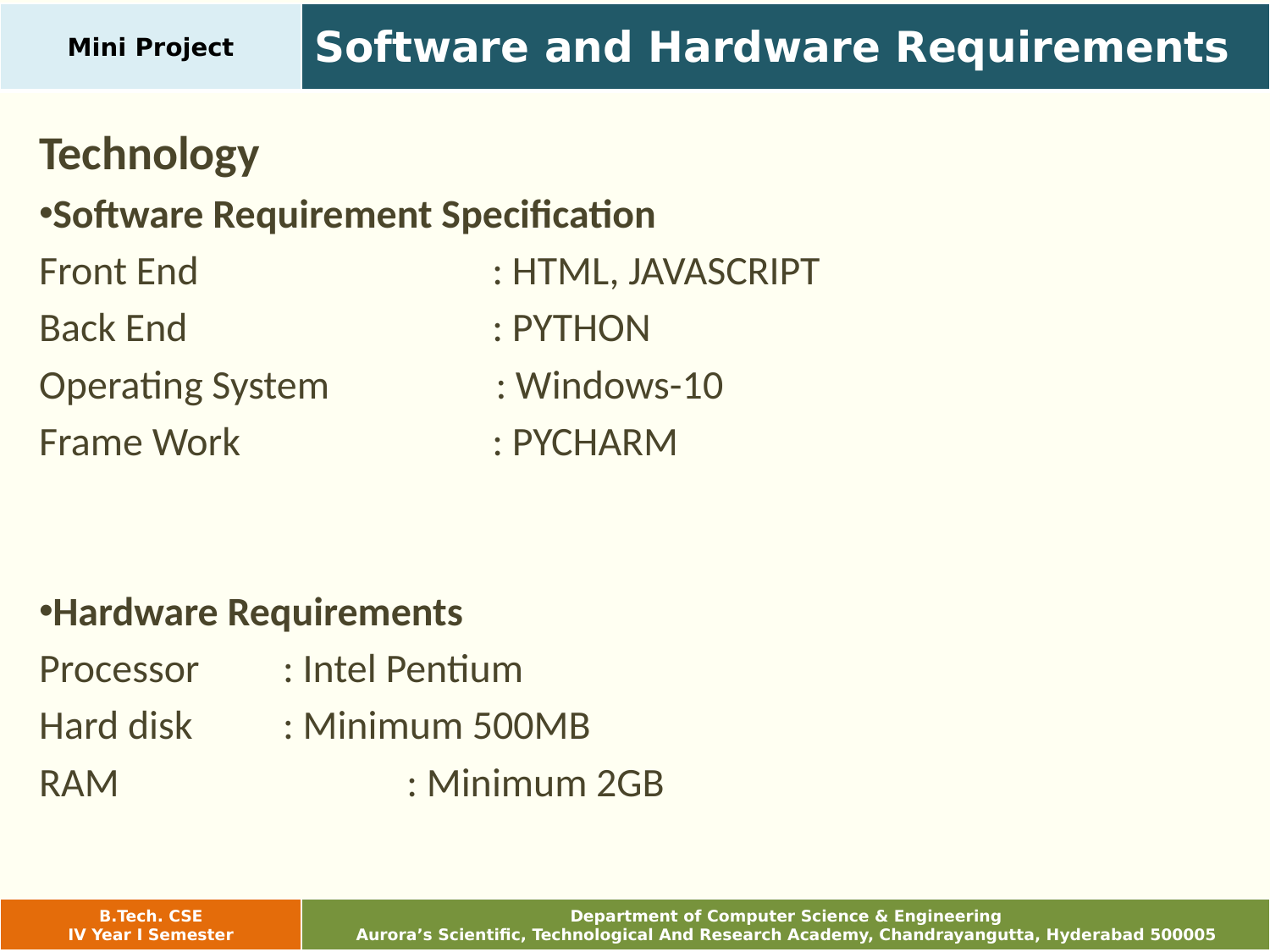

| Mini Project | Software and Hardware Requirements |
| --- | --- |
Technology
Software Requirement Specification
Front End	                       : HTML, JAVASCRIPT
Back End	                       : PYTHON
Operating System	          : Windows-10
Frame Work	                       : PYCHARM

Hardware Requirements
Processor			: Intel Pentium
Hard disk			: Minimum 500MB
RAM		                           : Minimum 2GB